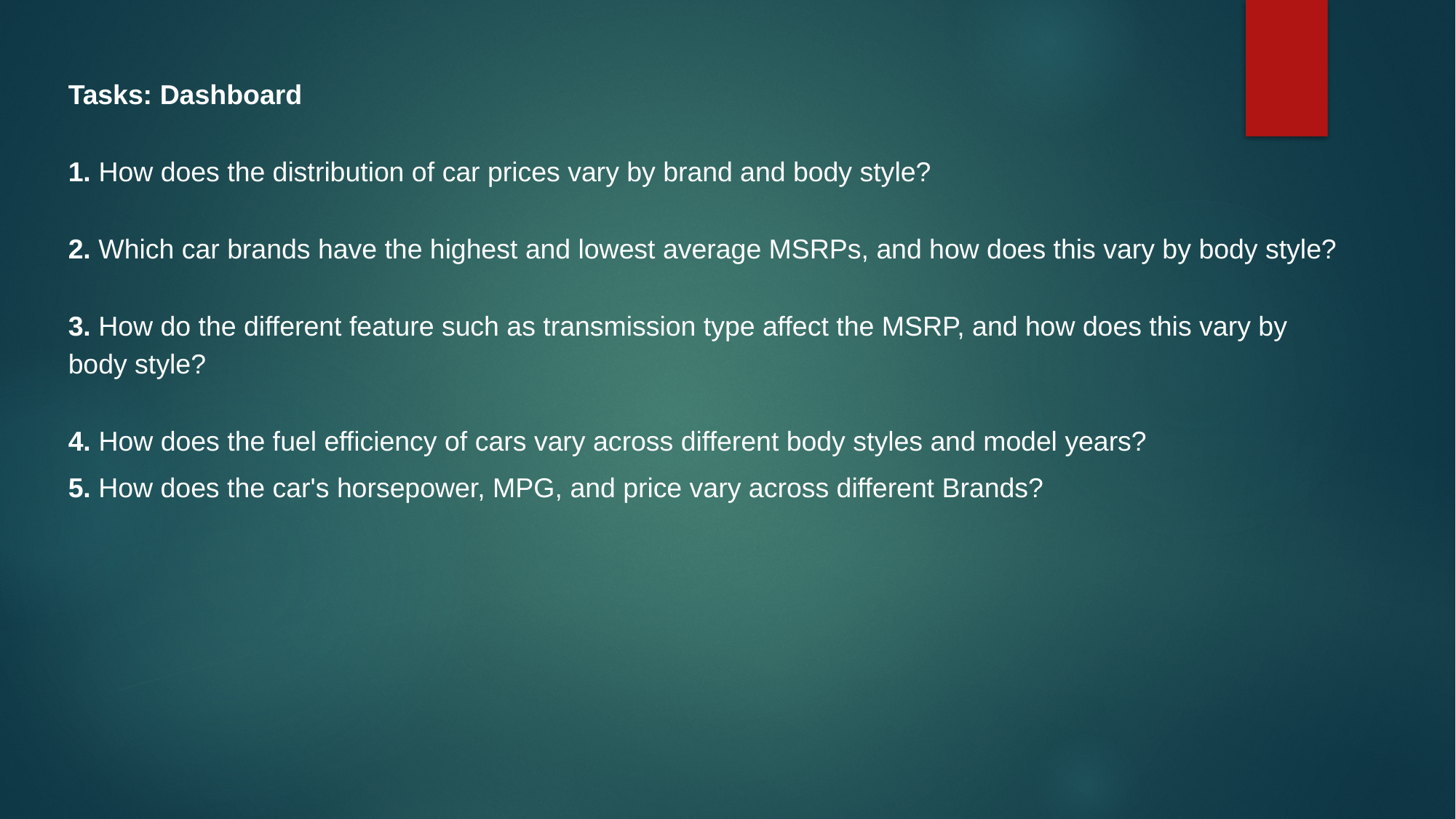

Tasks: Dashboard
1. How does the distribution of car prices vary by brand and body style?
2. Which car brands have the highest and lowest average MSRPs, and how does this vary by body style?
3. How do the different feature such as transmission type affect the MSRP, and how does this vary by body style?
4. How does the fuel efficiency of cars vary across different body styles and model years?
5. How does the car's horsepower, MPG, and price vary across different Brands?